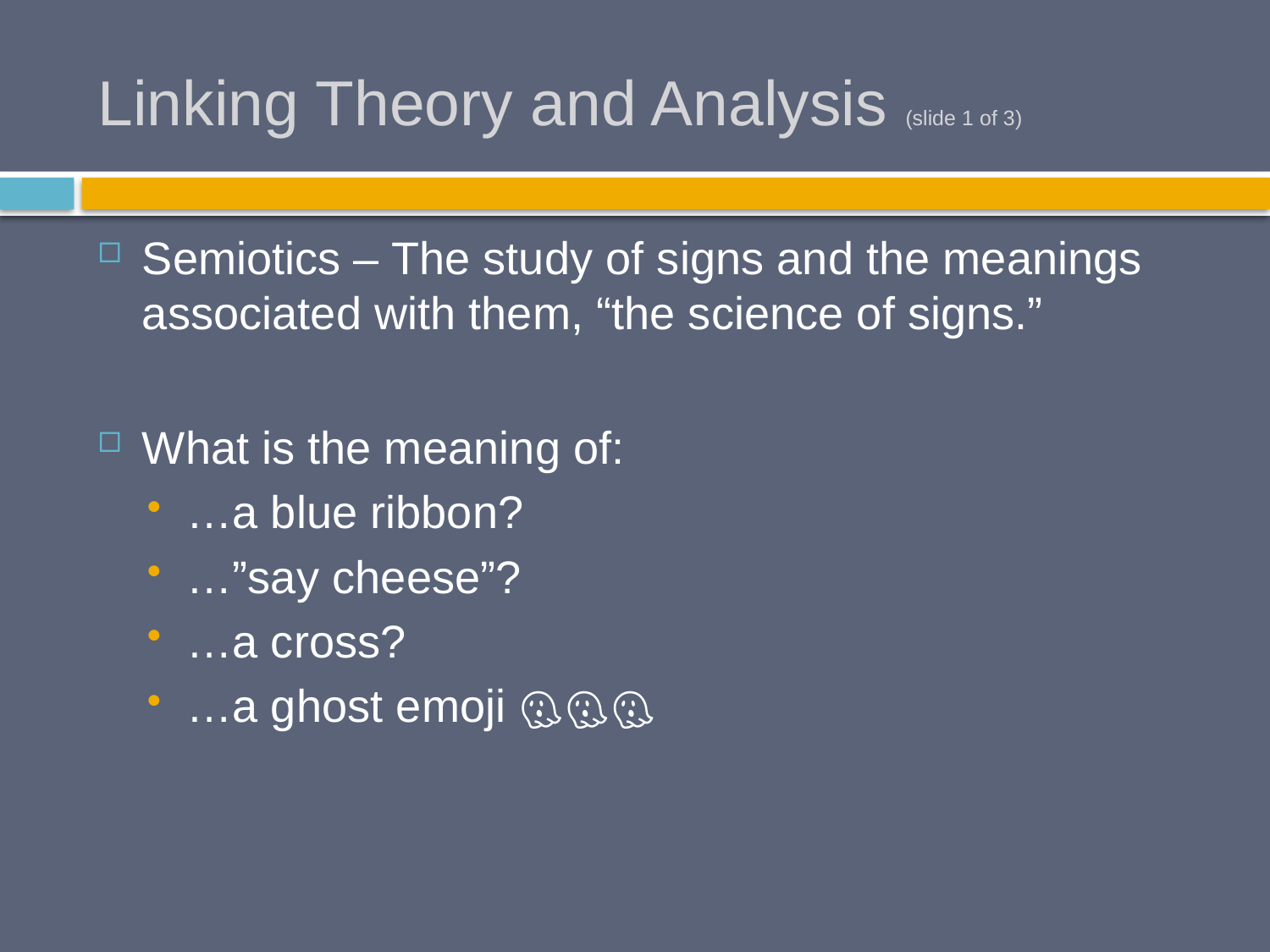

# Linking Theory and Analysis (slide 1 of 3)
Semiotics – The study of signs and the meanings associated with them, “the science of signs.”

What is the meaning of:
…a blue ribbon?
…”say cheese”?
…a cross?
…a ghost emoji 👻👻👻